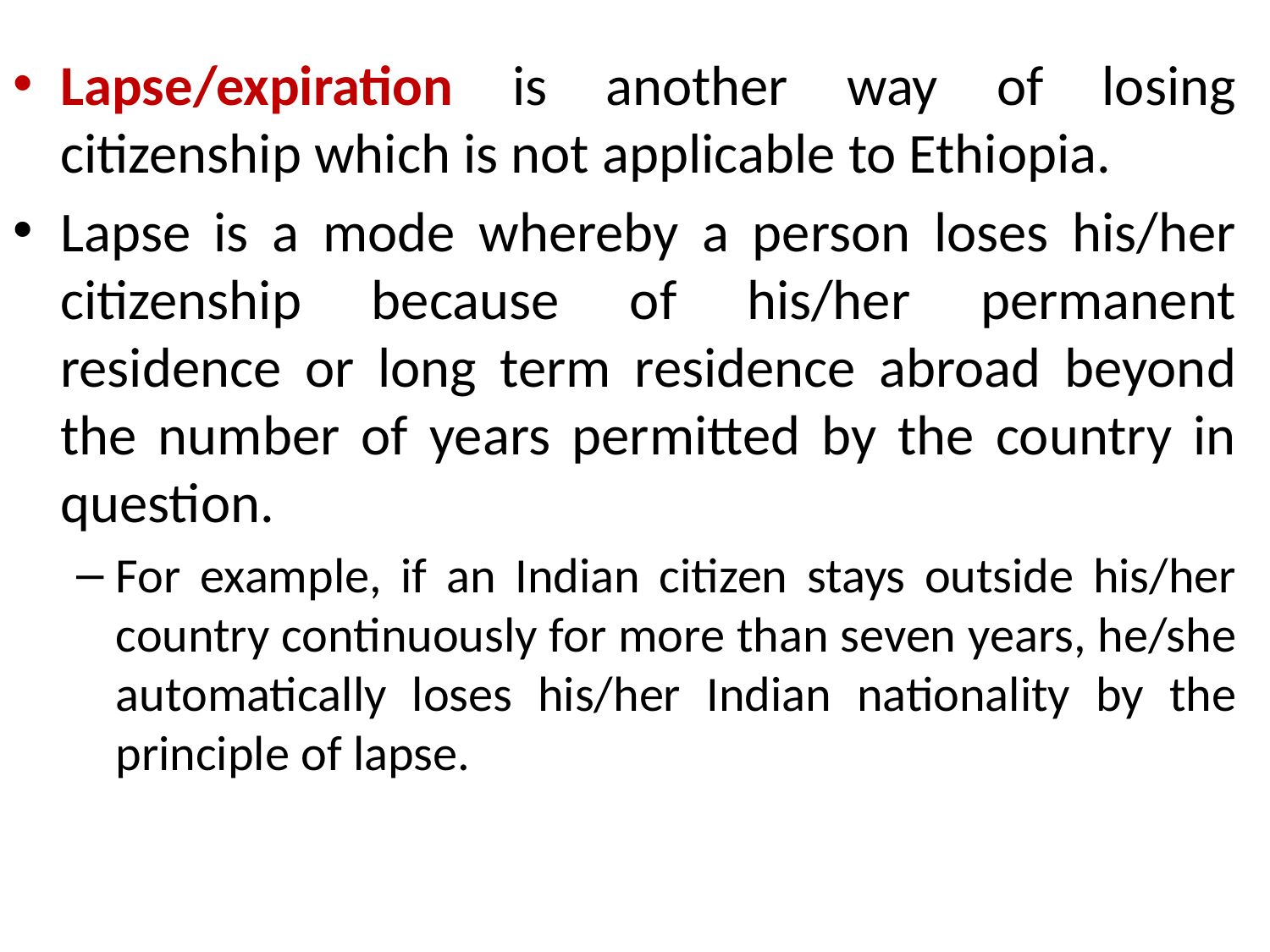

Lapse/expiration is another way of losing citizenship which is not applicable to Ethiopia.
Lapse is a mode whereby a person loses his/her citizenship because of his/her permanent residence or long term residence abroad beyond the number of years permitted by the country in question.
For example, if an Indian citizen stays outside his/her country continuously for more than seven years, he/she automatically loses his/her Indian nationality by the principle of lapse.